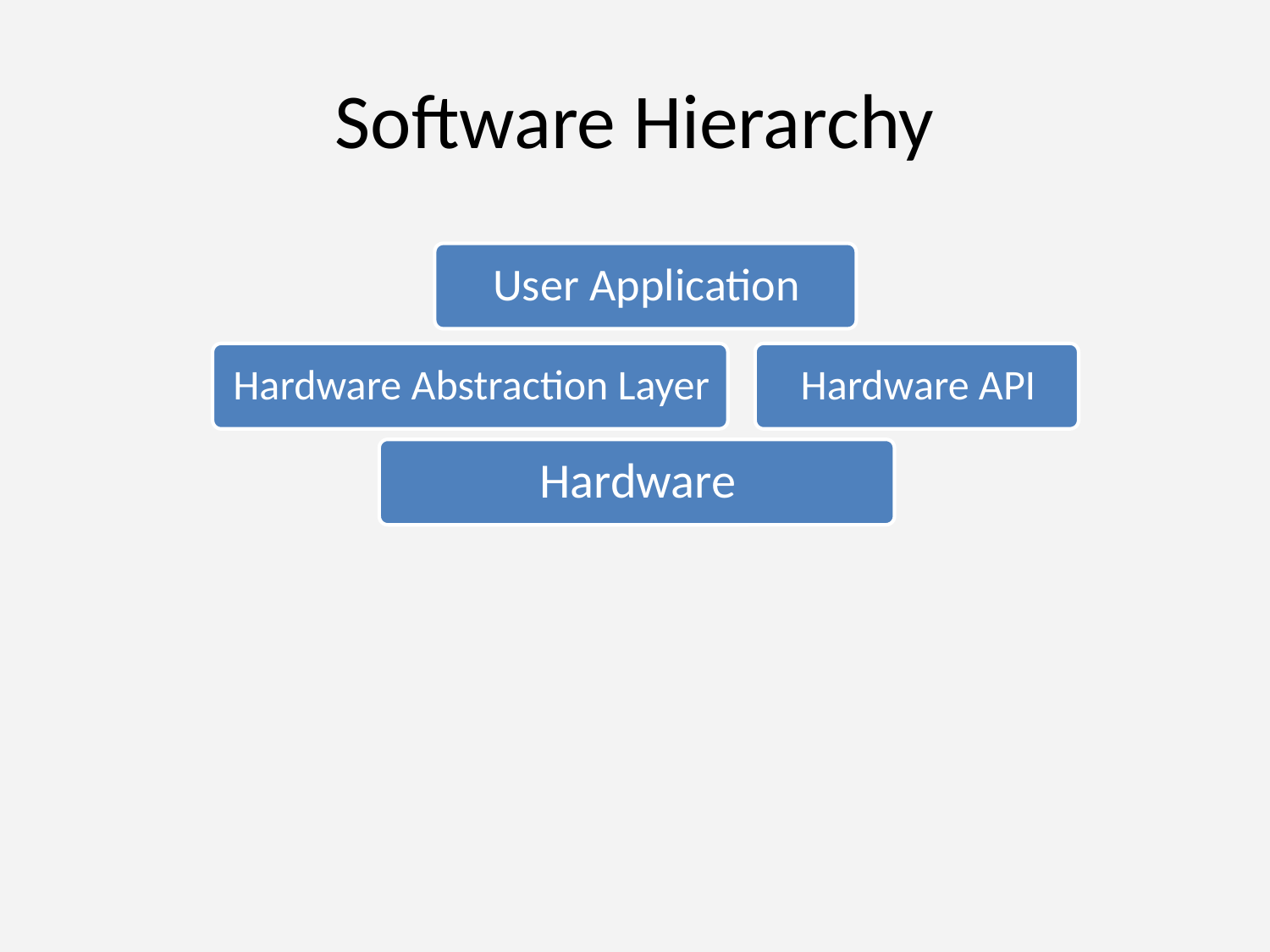

# Software Hierarchy
User Application
Hardware Abstraction Layer
Hardware
Hardware API